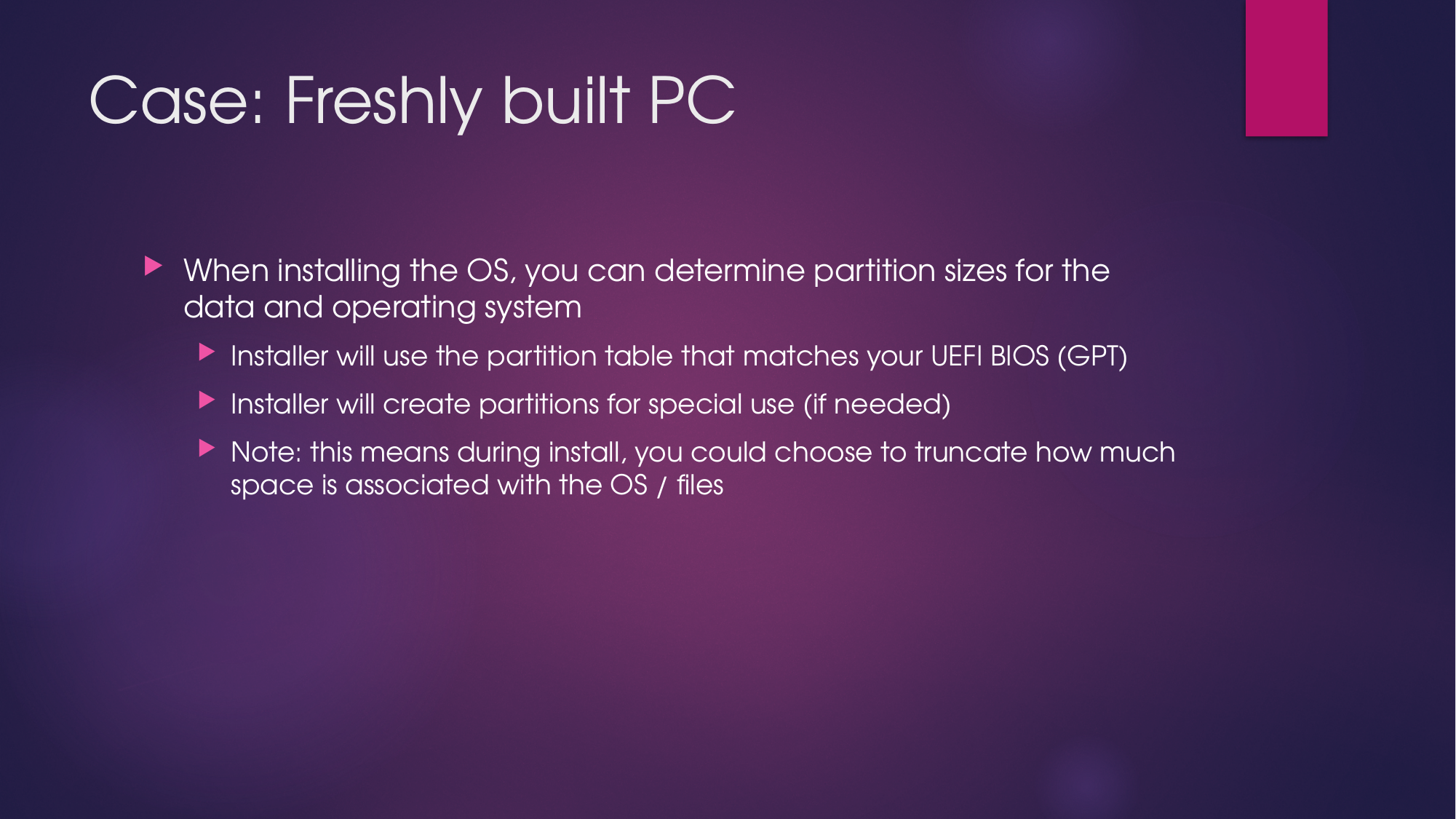

# Case: Freshly built PC
When installing the OS, you can determine partition sizes for the data and operating system
Installer will use the partition table that matches your UEFI BIOS (GPT)
Installer will create partitions for special use (if needed)
Note: this means during install, you could choose to truncate how much space is associated with the OS / files